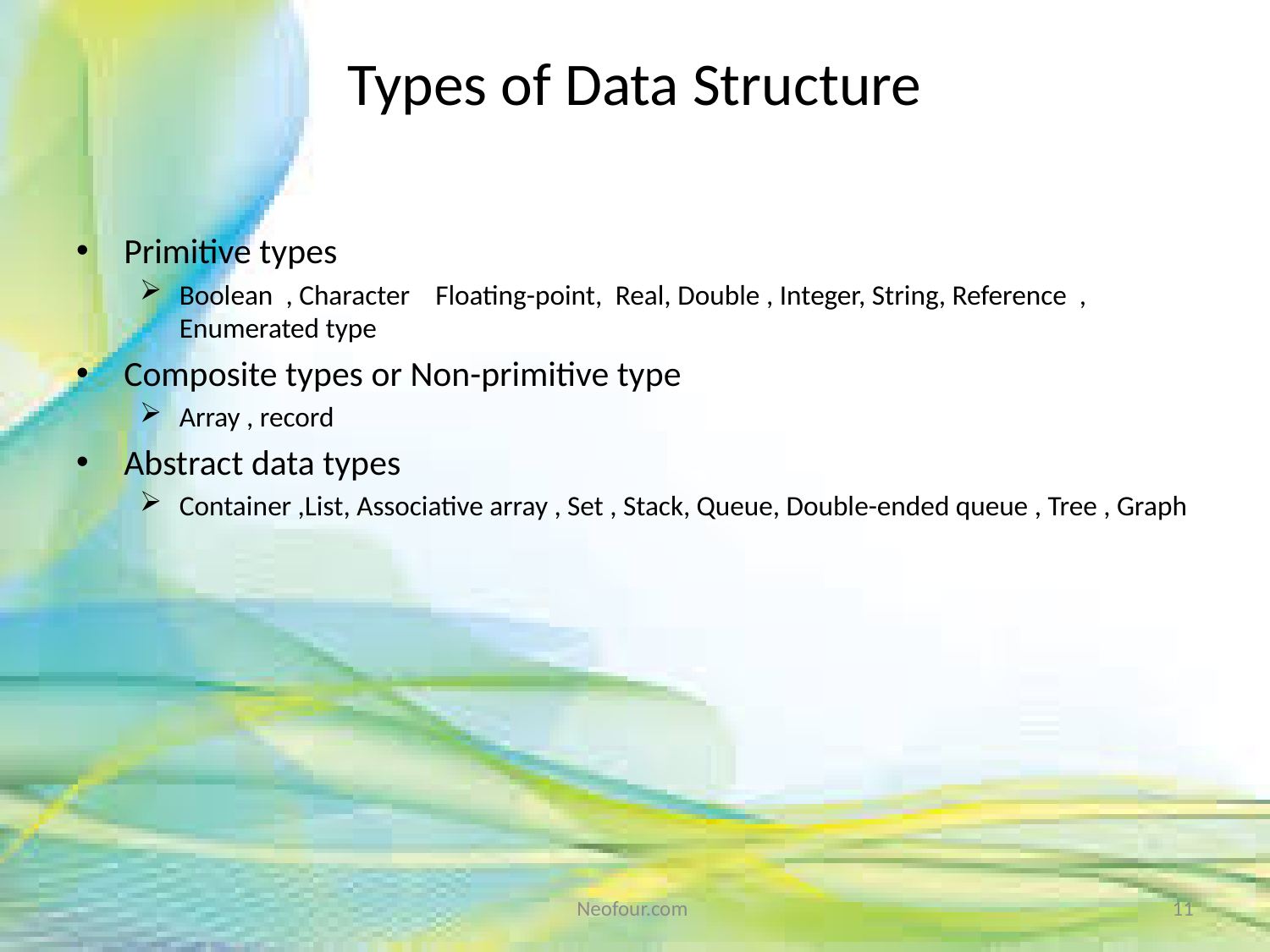

# Types of Data Structure
Primitive types
Boolean  , Character    Floating-point,  Real, Double , Integer, String, Reference  , Enumerated type
Composite types or Non-primitive type
Array , record
Abstract data types
Container ,List, Associative array , Set , Stack, Queue, Double-ended queue , Tree , Graph

Neofour.com
11